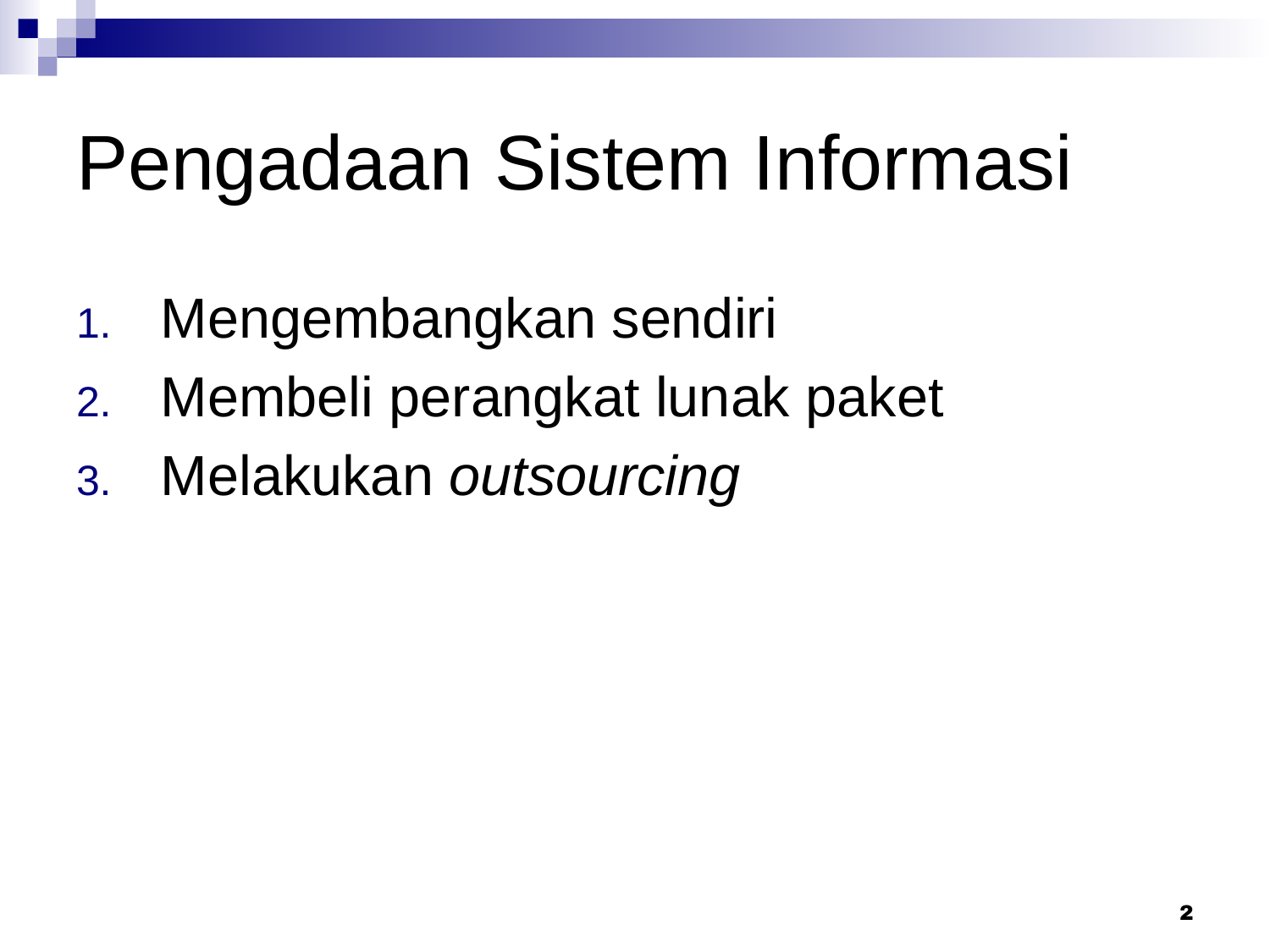

# Pengadaan Sistem Informasi
Mengembangkan sendiri
Membeli perangkat lunak paket
Melakukan outsourcing
2